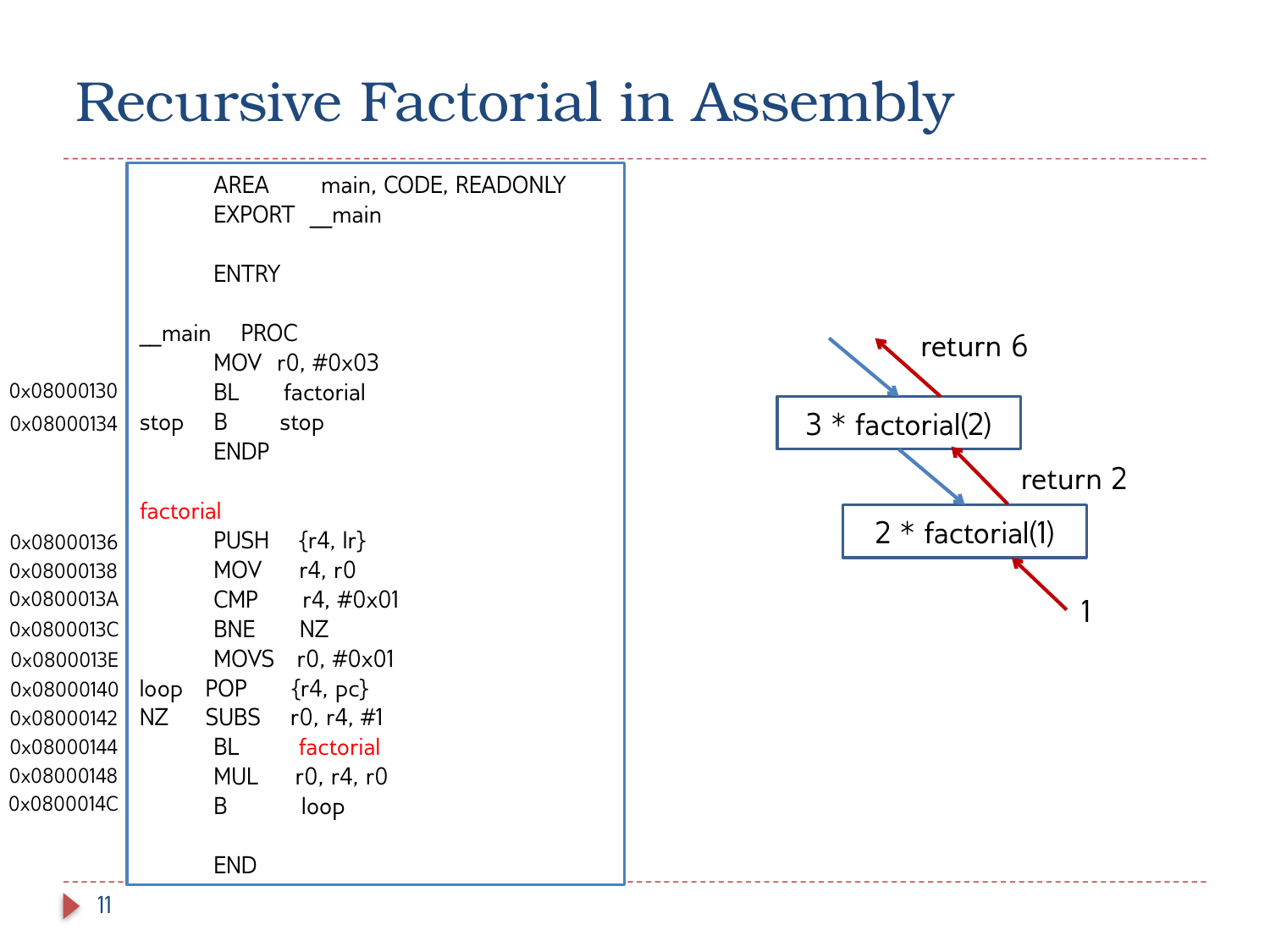

# Recursive Factorial in Assembly
          AREA       main, CODE, READONLY
          EXPORT  __main

          ENTRY

__main    PROC
          MOV  r0, #0x03
          BL      factorial
stop    B       stop
          ENDP

factorial
          PUSH    {r4, lr}
          MOV     r4, r0
          CMP      r4, #0x01
          BNE      NZ
          MOVS   r0, #0x01
loop   POP      {r4, pc}
NZ     SUBS    r0, r4, #1
          BL        factorial
          MUL     r0, r4, r0
          B          loop

          END
return 6
0x08000130
3 * factorial(2)
0x08000134
return 2
2 * factorial(1)
0x08000136
0x08000138
0x0800013A
0x0800013C
0x0800013E
0x08000140
0x08000142
0x08000144
0x08000148
0x0800014C
1
11